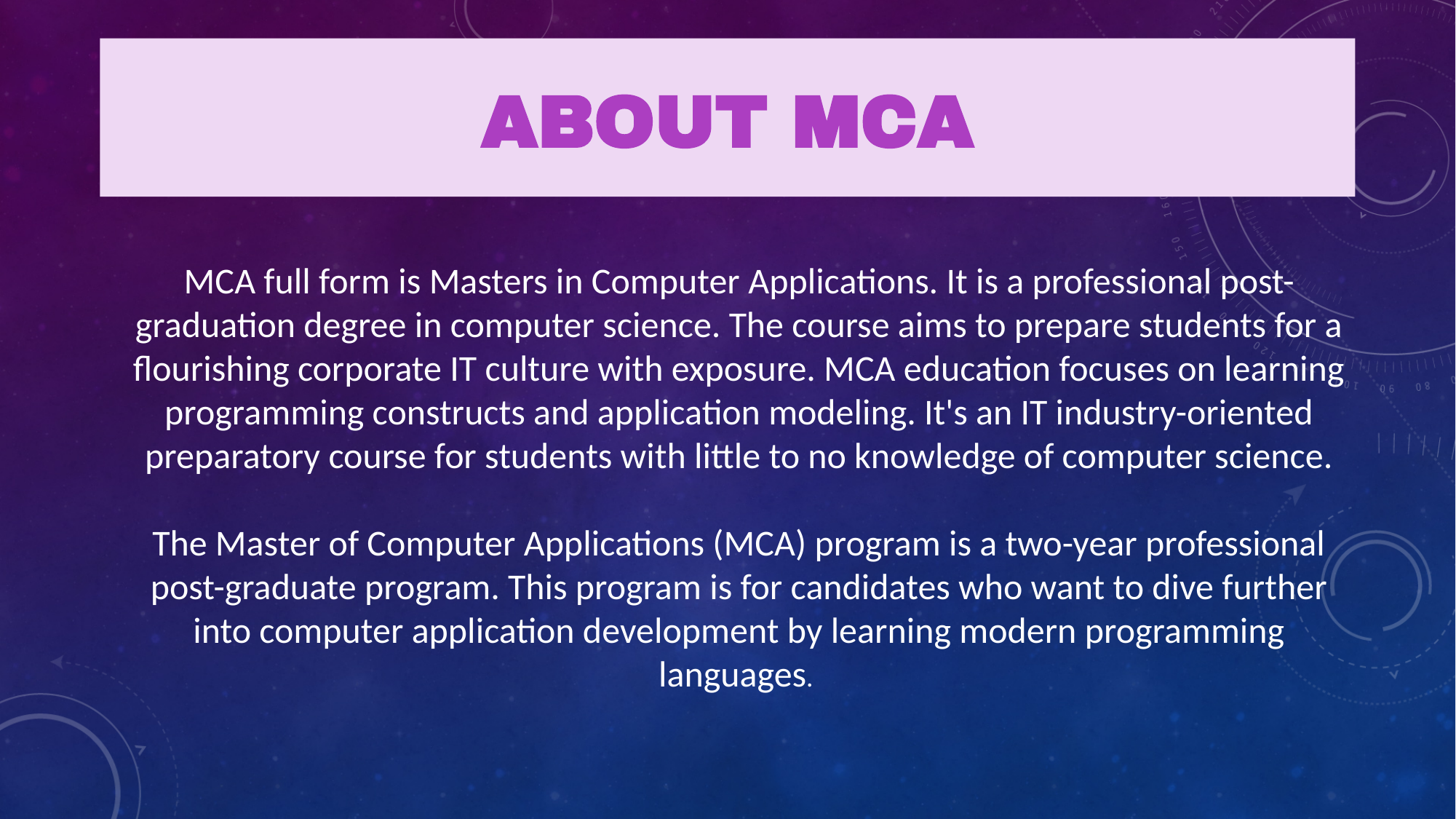

# ABOUT MCA
MCA full form is Masters in Computer Applications. It is a professional post-graduation degree in computer science. The course aims to prepare students for a flourishing corporate IT culture with exposure. MCA education focuses on learning programming constructs and application modeling. It's an IT industry-oriented preparatory course for students with little to no knowledge of computer science.

The Master of Computer Applications (MCA) program is a two-year professional post-graduate program. This program is for candidates who want to dive further into computer application development by learning modern programming languages.